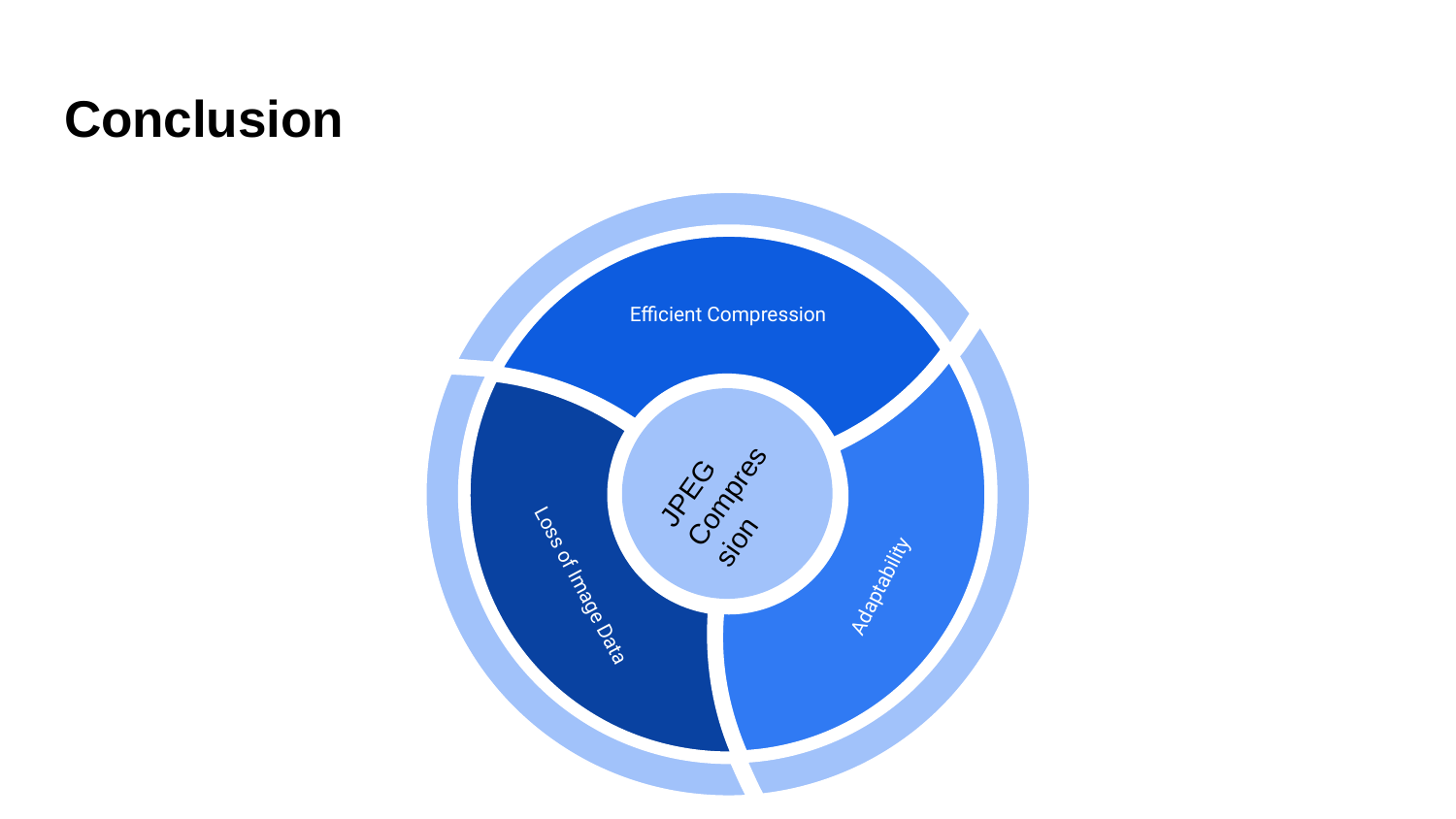

# Conclusion

Efficient Compression

Adaptability

Loss of Image Data
JPEG Compression